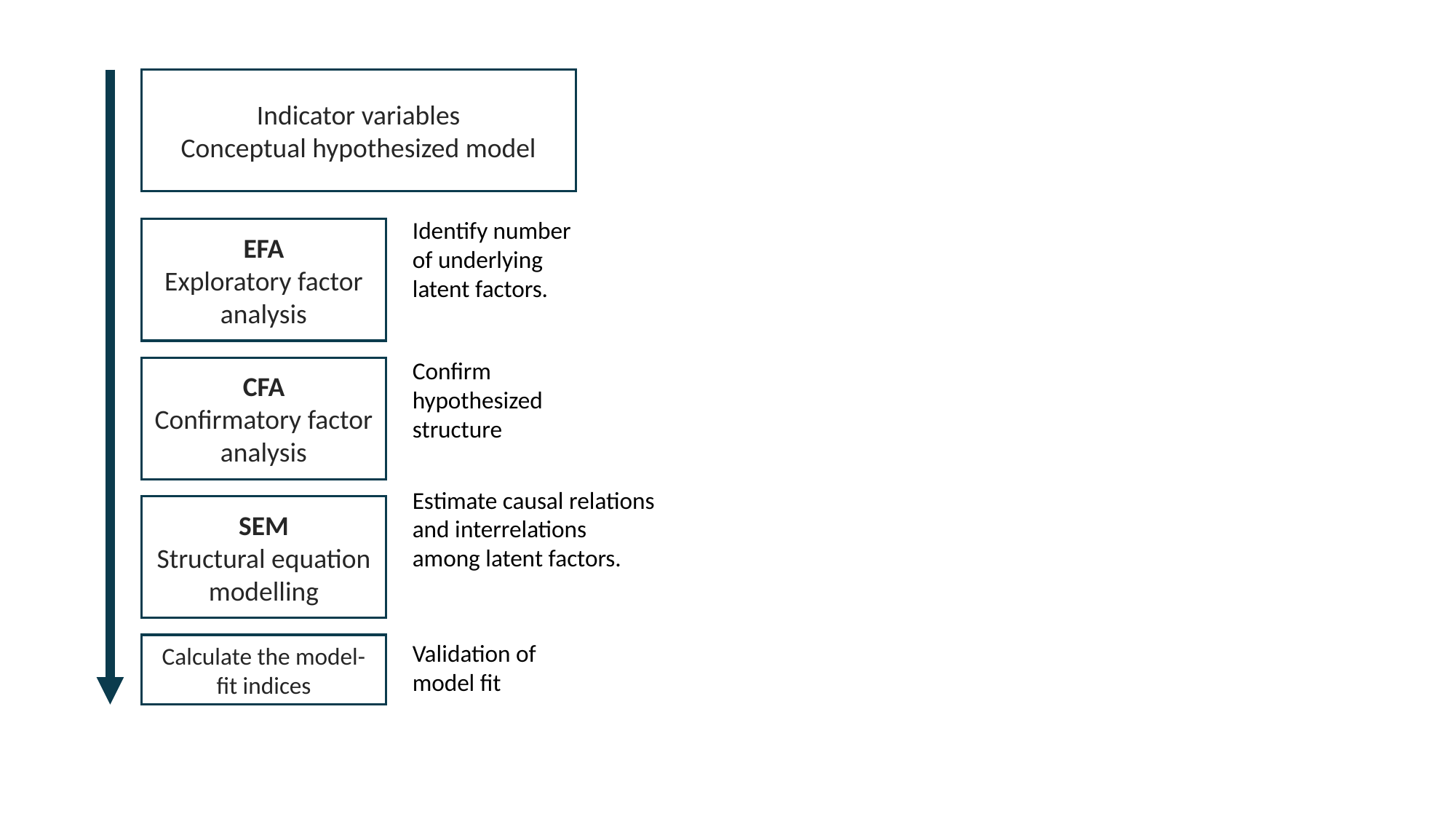

Indicator variables
Conceptual hypothesized model
Identify number of underlying latent factors.
EFA
Exploratory factor analysis
Confirm hypothesized structure
CFA
Confirmatory factor analysis
Estimate causal relations and interrelations among latent factors.
SEM
Structural equation modelling
Validation of model fit
Calculate the model-fit indices